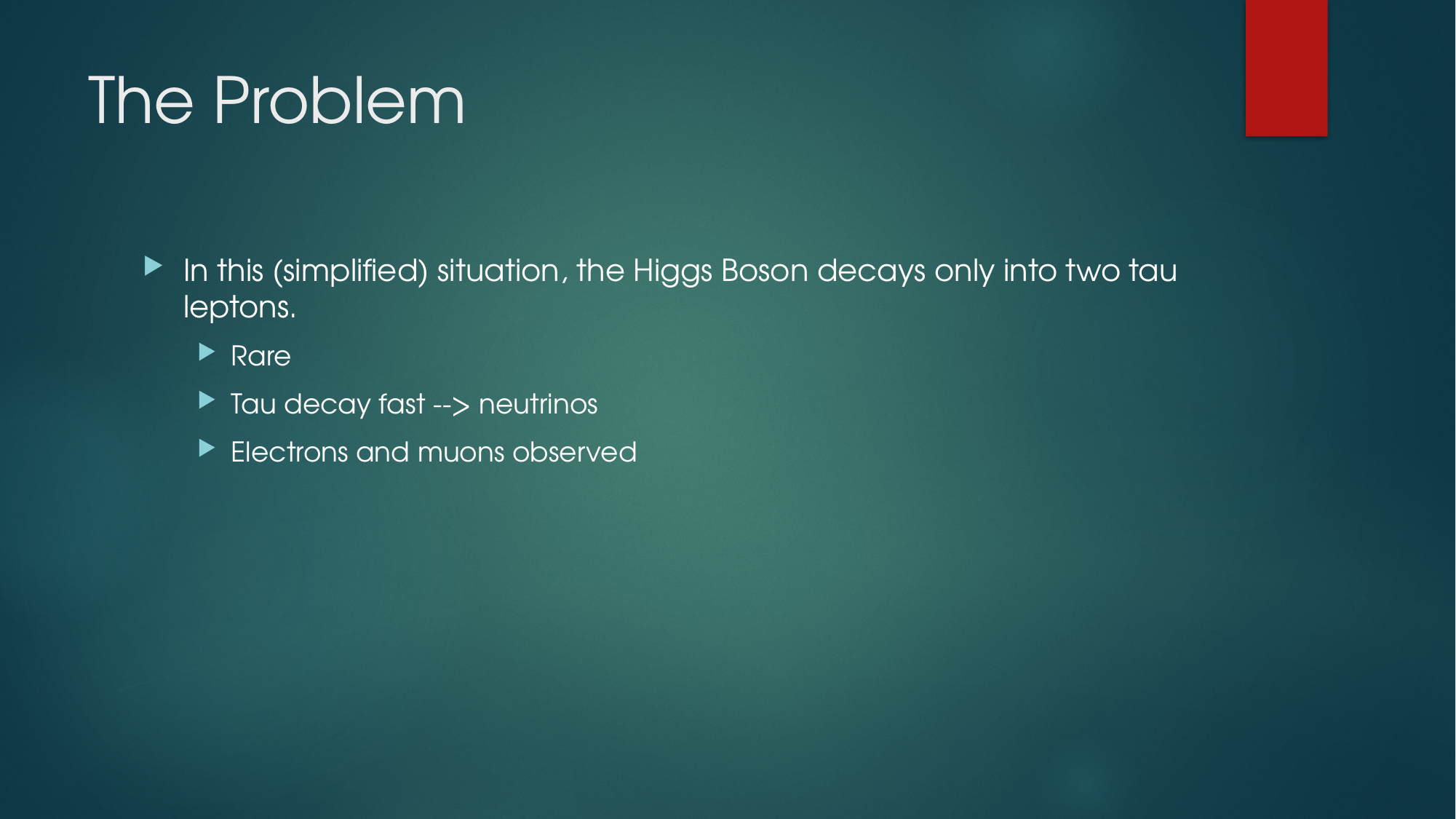

# The Problem
In this (simplified) situation, the Higgs Boson decays only into two tau leptons.
Rare
Tau decay fast --> neutrinos
Electrons and muons observed